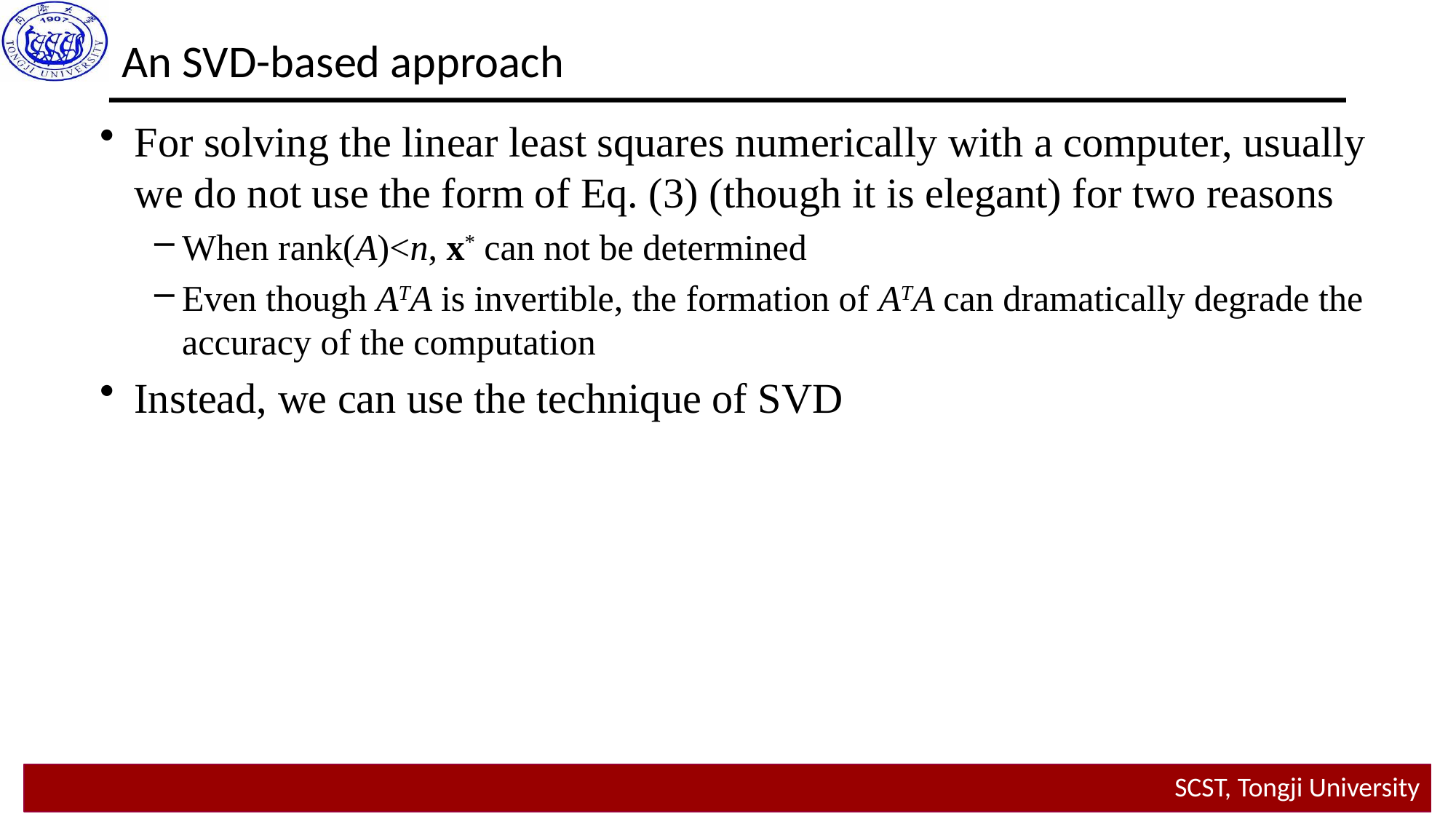

An SVD-based approach
For solving the linear least squares numerically with a computer, usually we do not use the form of Eq. (3) (though it is elegant) for two reasons
When rank(A)<n, x* can not be determined
Even though ATA is invertible, the formation of ATA can dramatically degrade the accuracy of the computation
Instead, we can use the technique of SVD